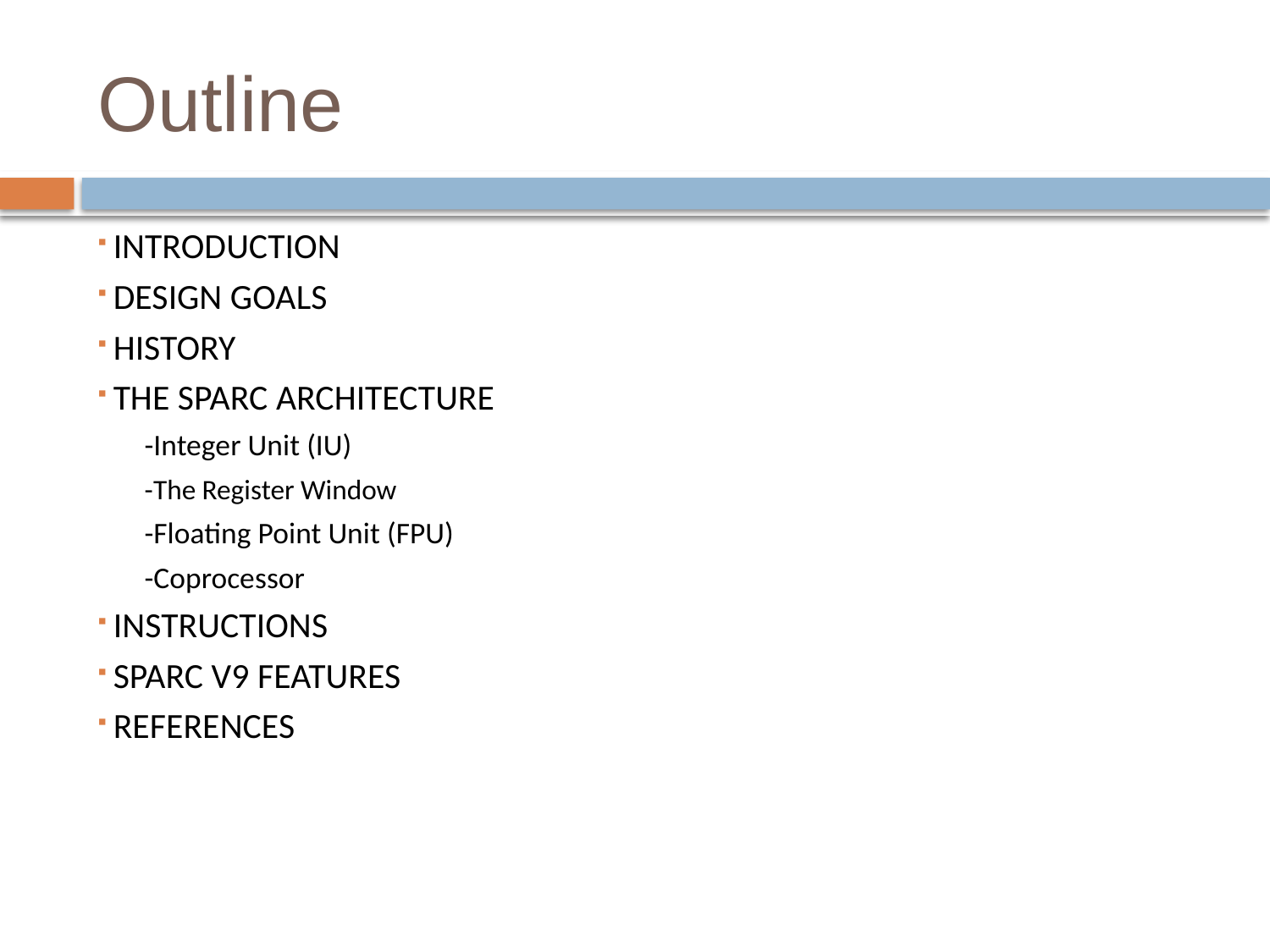

# Outline
INTRODUCTION
DESIGN GOALS
HISTORY
THE SPARC ARCHITECTURE
-Integer Unit (IU)
-The Register Window
-Floating Point Unit (FPU)
-Coprocessor
INSTRUCTIONS
SPARC V9 FEATURES
REFERENCES